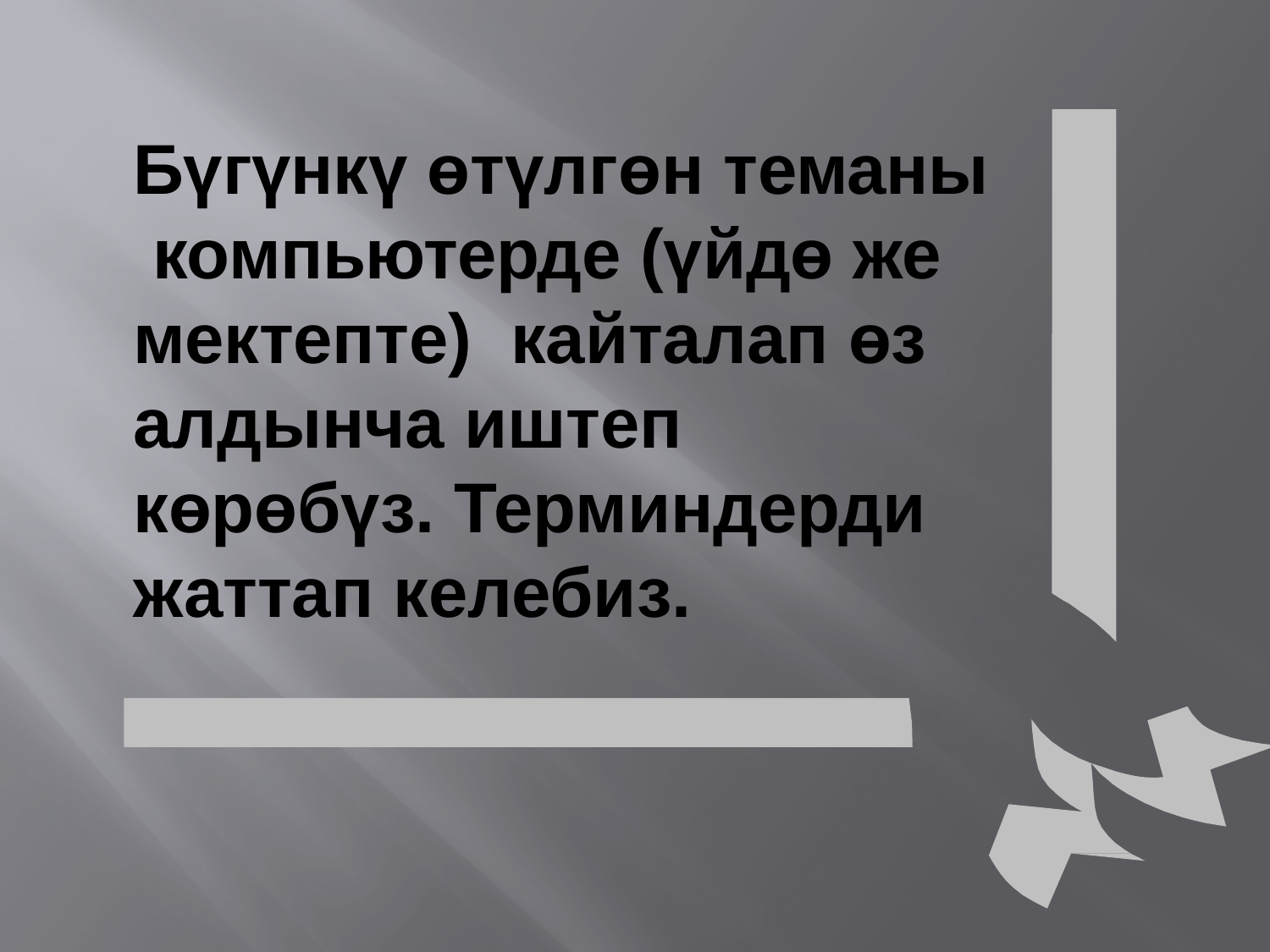

Бүгүнкү өтүлгөн теманы  компьютерде (үйдө же мектепте)  кайталап өз алдынча иштеп көрөбүз. Терминдерди жаттап келебиз.